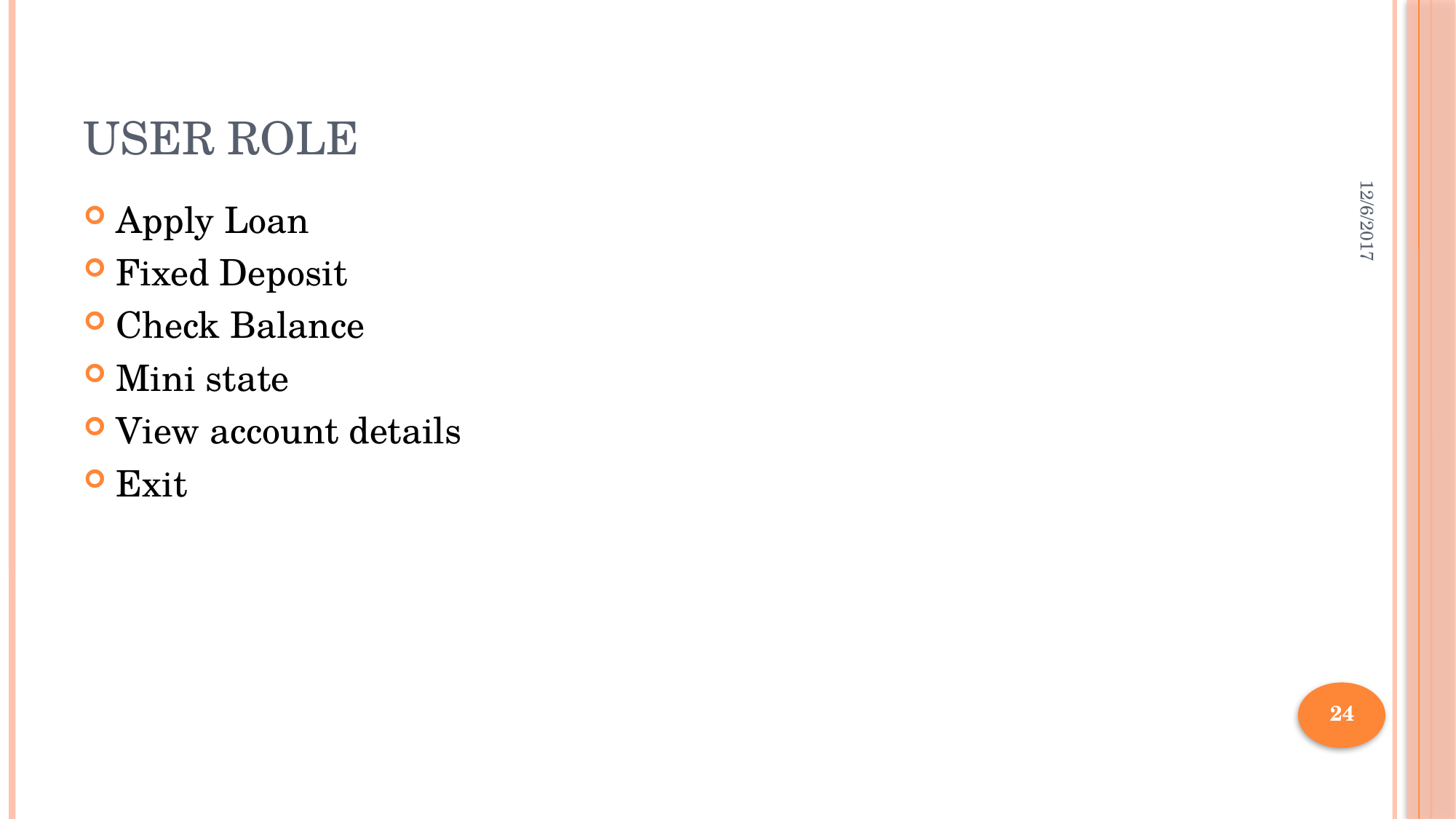

# USER ROLE
12/6/2017
Apply Loan
Fixed Deposit
Check Balance
Mini state
View account details
Exit

24